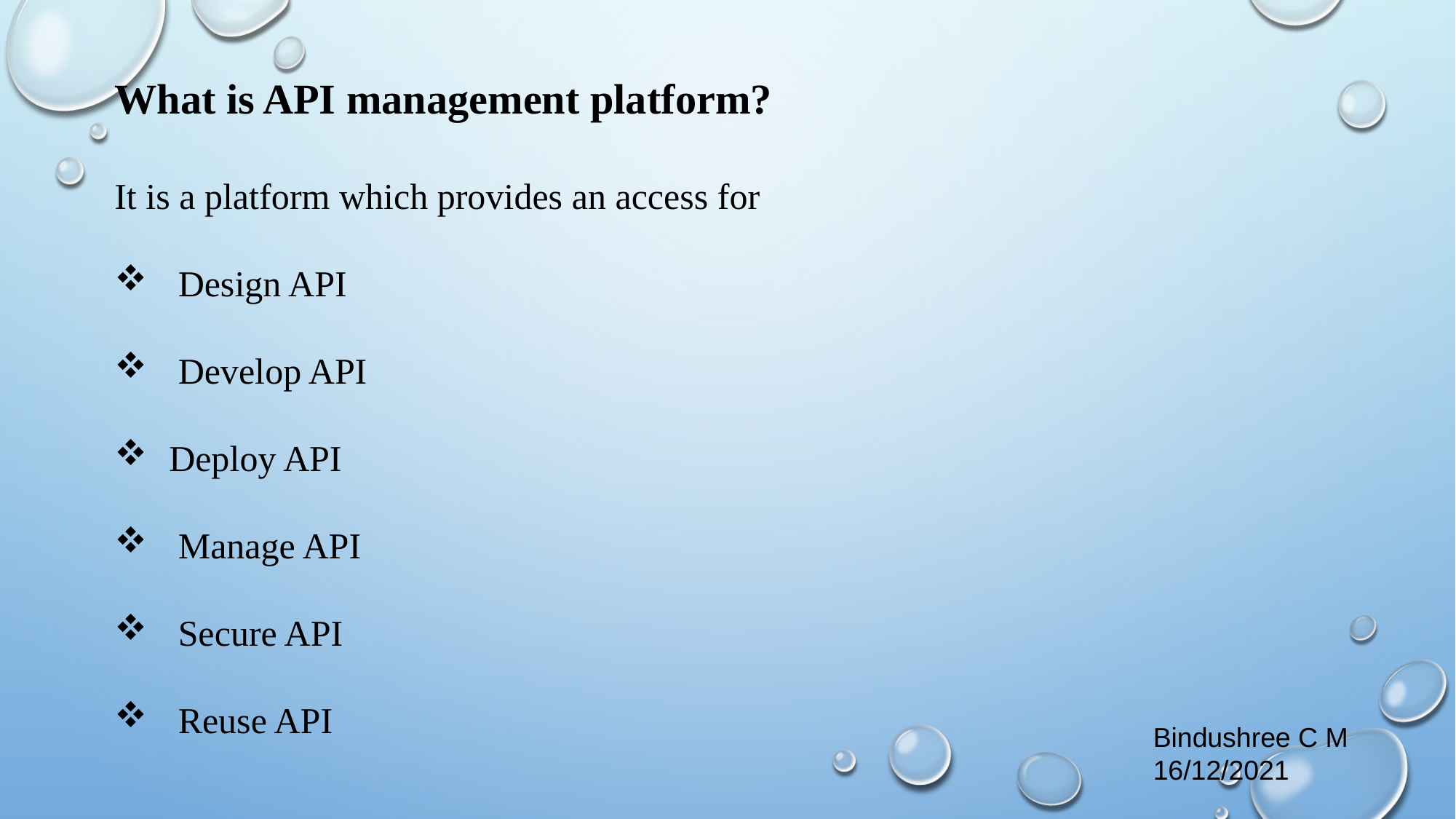

What is API management platform?

It is a platform which provides an access for

 Design API

 Develop API

Deploy API

 Manage API

 Secure API

 Reuse API
Bindushree C M
16/12/2021